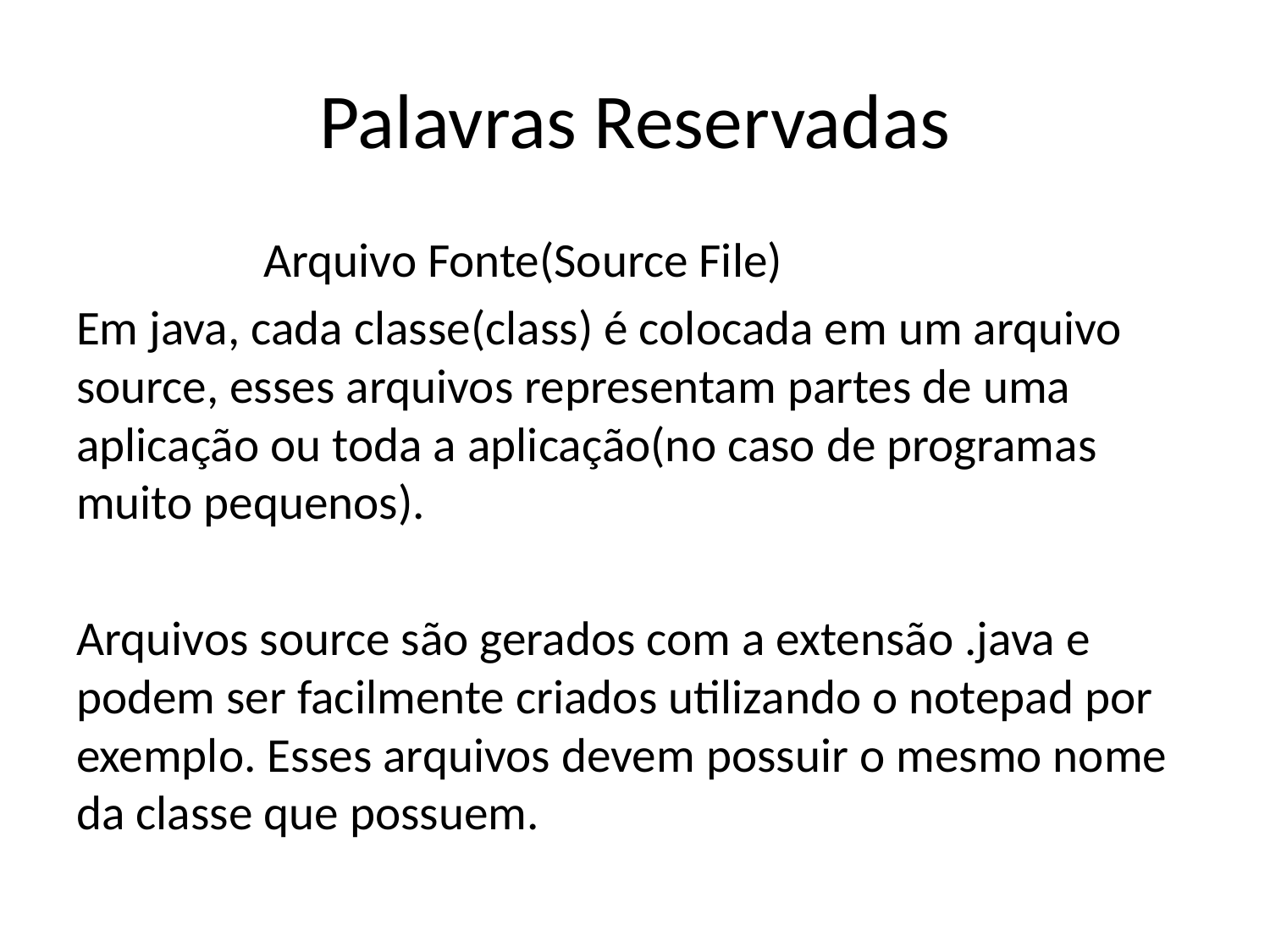

# Palavras Reservadas
                 Arquivo Fonte(Source File)
Em java, cada classe(class) é colocada em um arquivo source, esses arquivos representam partes de uma aplicação ou toda a aplicação(no caso de programas muito pequenos).

Arquivos source são gerados com a extensão .java e podem ser facilmente criados utilizando o notepad por exemplo. Esses arquivos devem possuir o mesmo nome da classe que possuem.